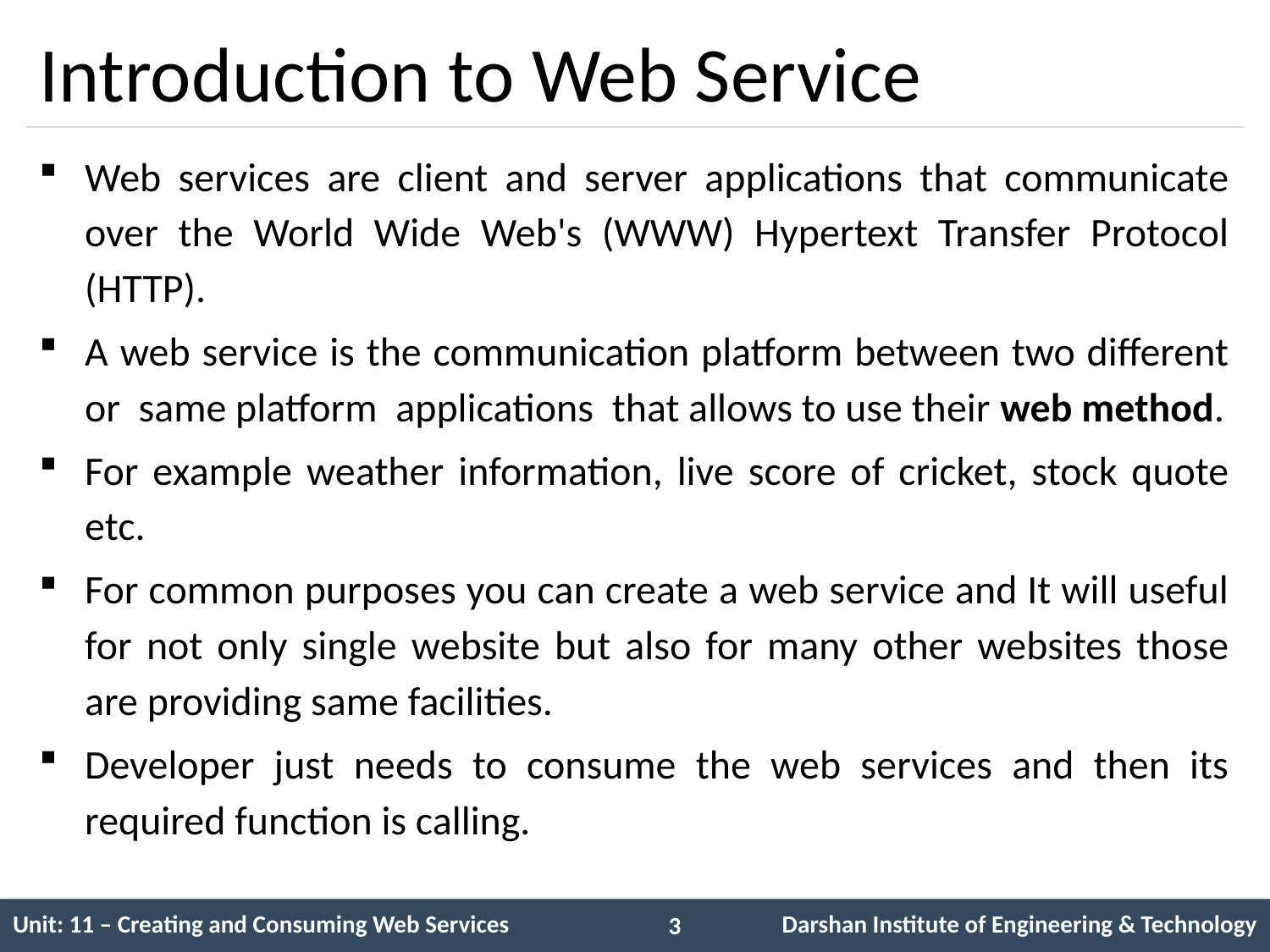

# Introduction to Web Service
Web services are client and server applications that communicate over the World Wide Web's (WWW) Hypertext Transfer Protocol (HTTP).
A web service is the communication platform between two different or  same platform  applications  that allows to use their web method.
For example weather information, live score of cricket, stock quote etc.
For common purposes you can create a web service and It will useful for not only single website but also for many other websites those are providing same facilities.
Developer just needs to consume the web services and then its required function is calling.